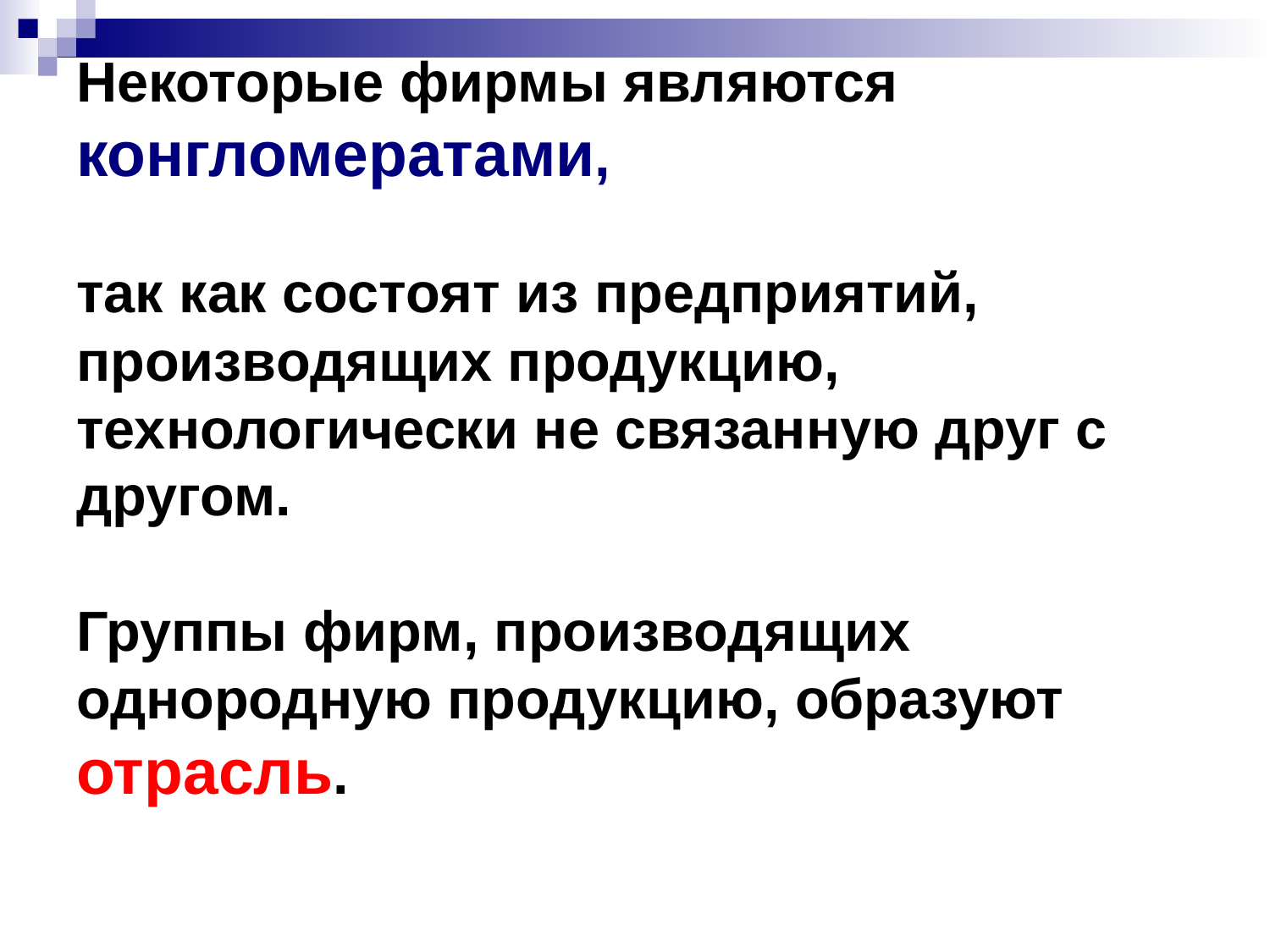

# Некоторые фирмы являются конгломератами, так как состоят из предприятий, производящих продукцию, технологически не связанную друг с другом. Группы фирм, производящих однородную продукцию, образуют отрасль.